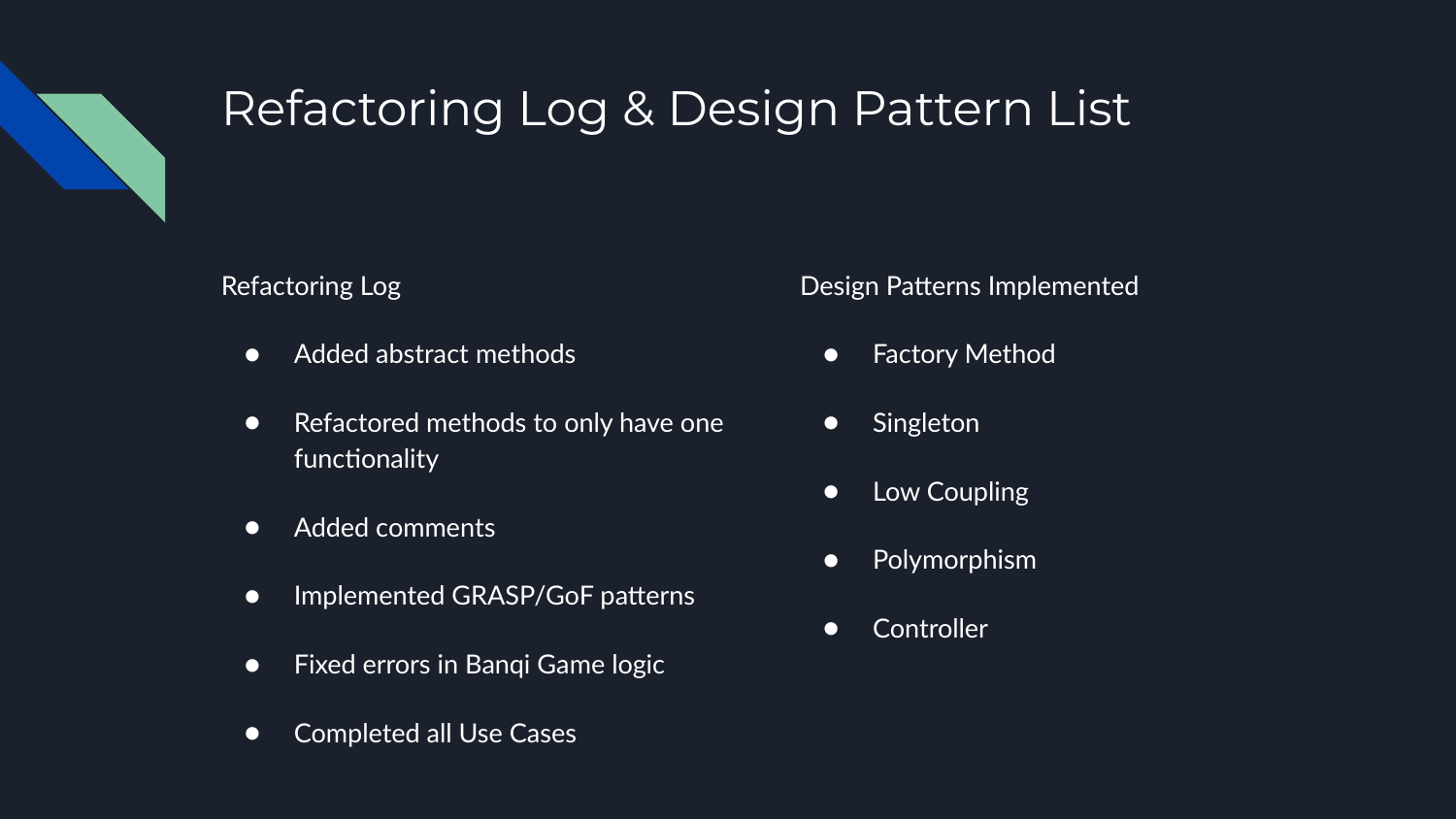

Refactoring Log & Design Pattern List
Refactoring Log
Added abstract methods
Refactored methods to only have one functionality
Added comments
Implemented GRASP/GoF patterns
Fixed errors in Banqi Game logic
Completed all Use Cases
Design Patterns Implemented
Factory Method
Singleton
Low Coupling
Polymorphism
Controller